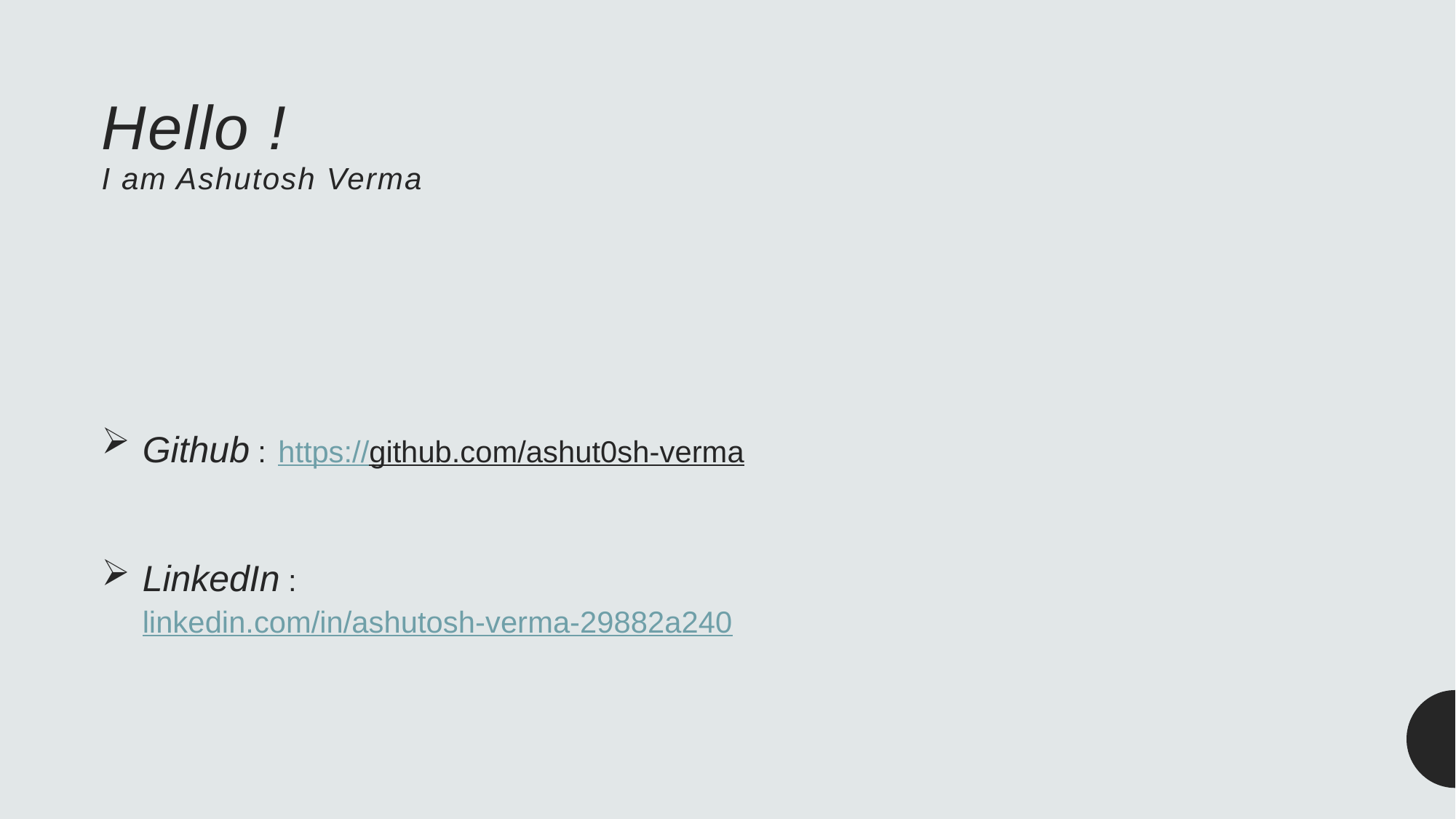

# Hello ! I am Ashutosh Verma

Github : https://github.com/ashut0sh-verma

LinkedIn : linkedin.com/in/ashutosh-verma-29882a240